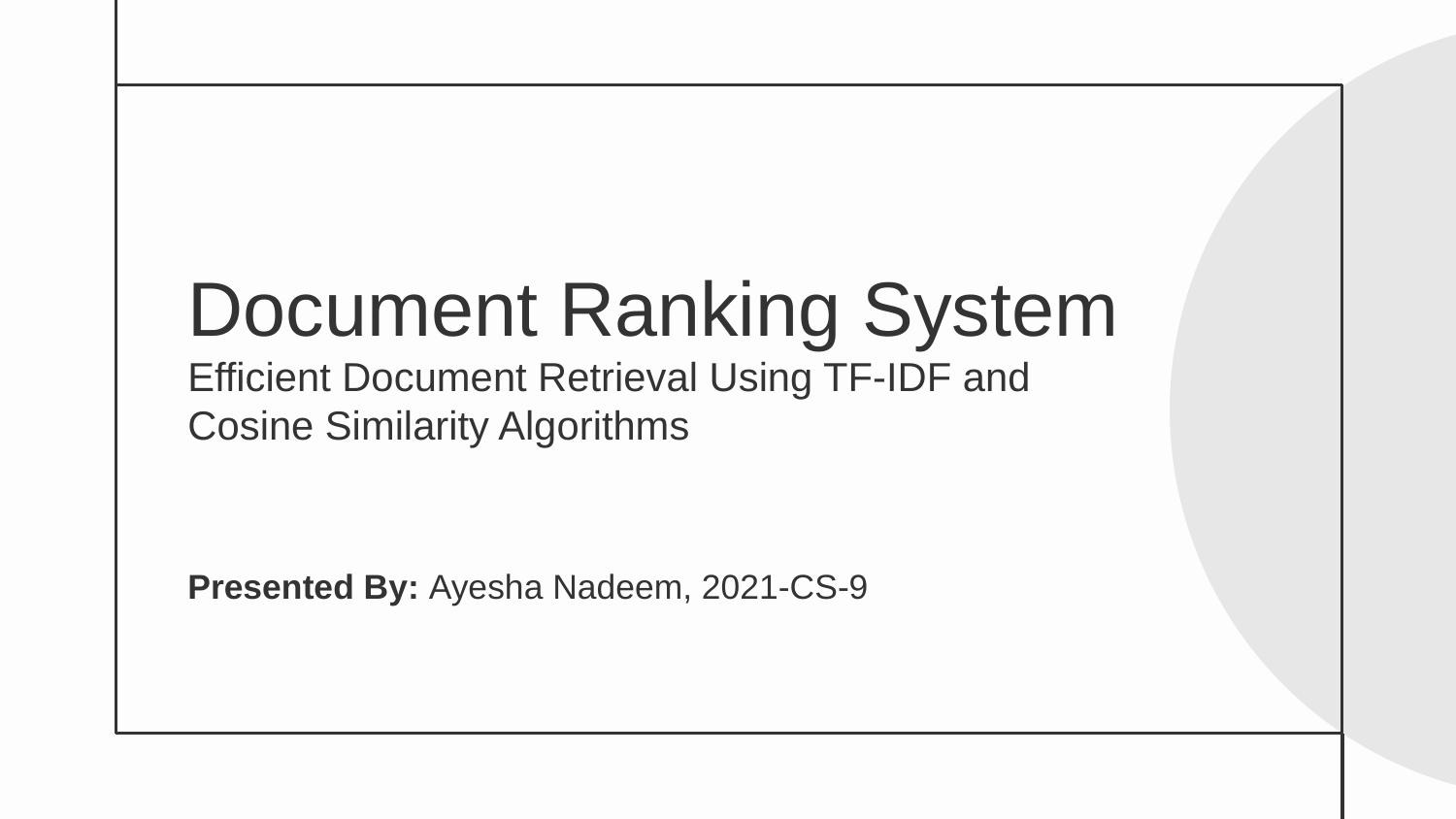

# Document Ranking System
Efficient Document Retrieval Using TF-IDF and Cosine Similarity Algorithms
Presented By: Ayesha Nadeem, 2021-CS-9